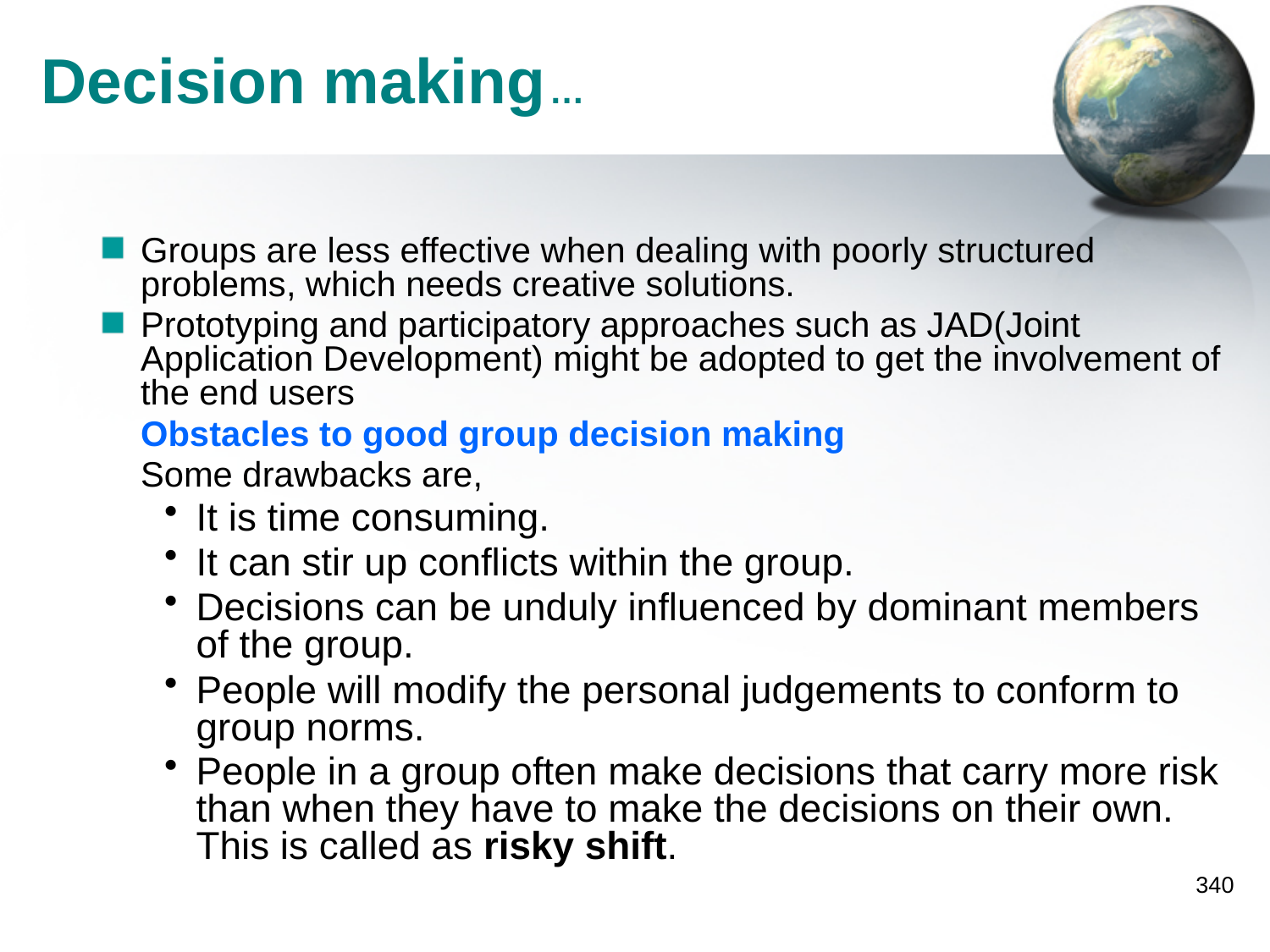

# Decision making	…
Groups are less effective when dealing with poorly structured problems, which needs creative solutions.
Prototyping and participatory approaches such as JAD(Joint Application Development) might be adopted to get the involvement of the end users
	Obstacles to good group decision making
	Some drawbacks are,
It is time consuming.
It can stir up conflicts within the group.
Decisions can be unduly influenced by dominant members of the group.
People will modify the personal judgements to conform to group norms.
People in a group often make decisions that carry more risk than when they have to make the decisions on their own. This is called as risky shift.
340